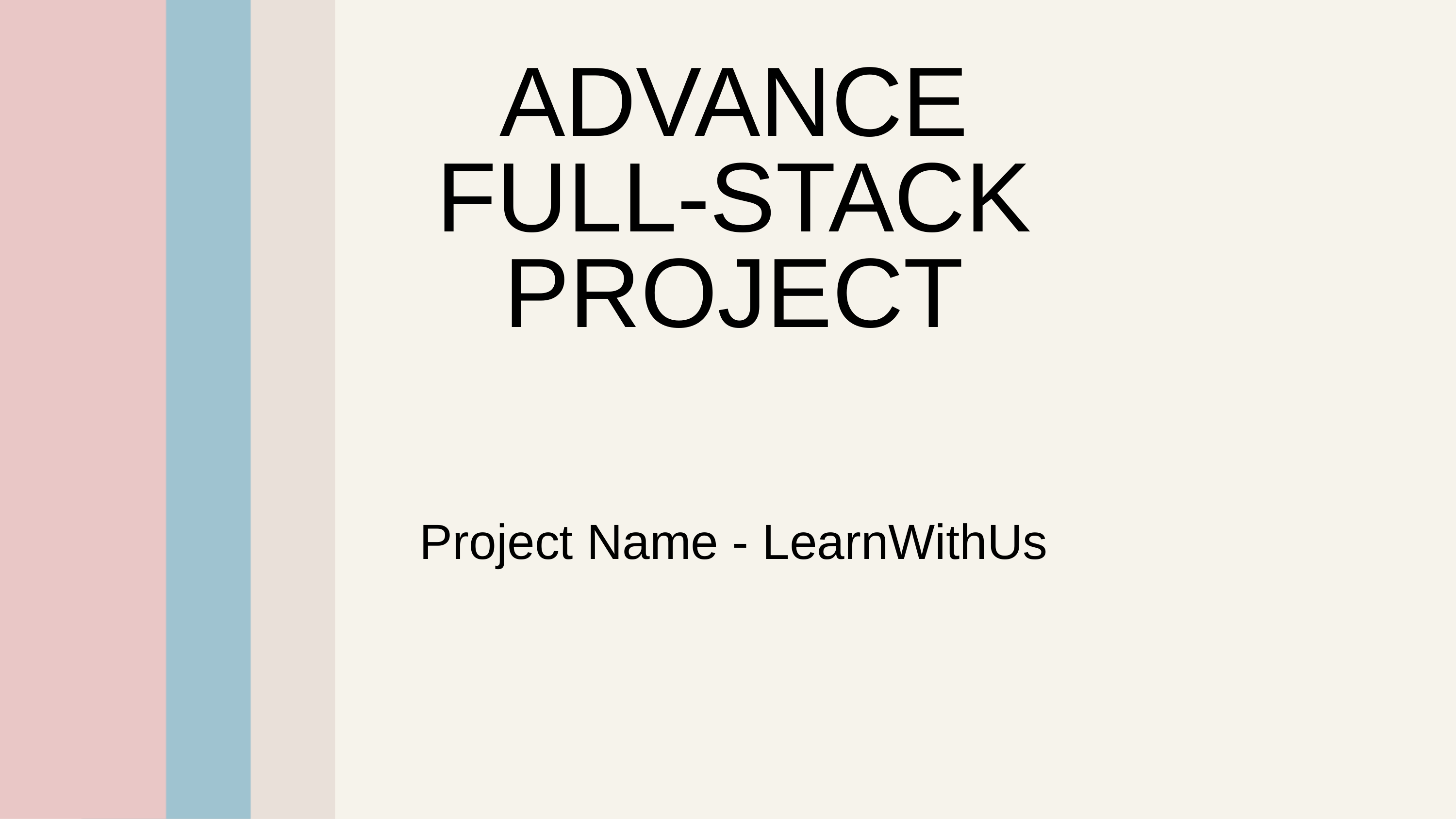

ADVANCE FULL-STACK
PROJECT
Project Name - LearnWithUs